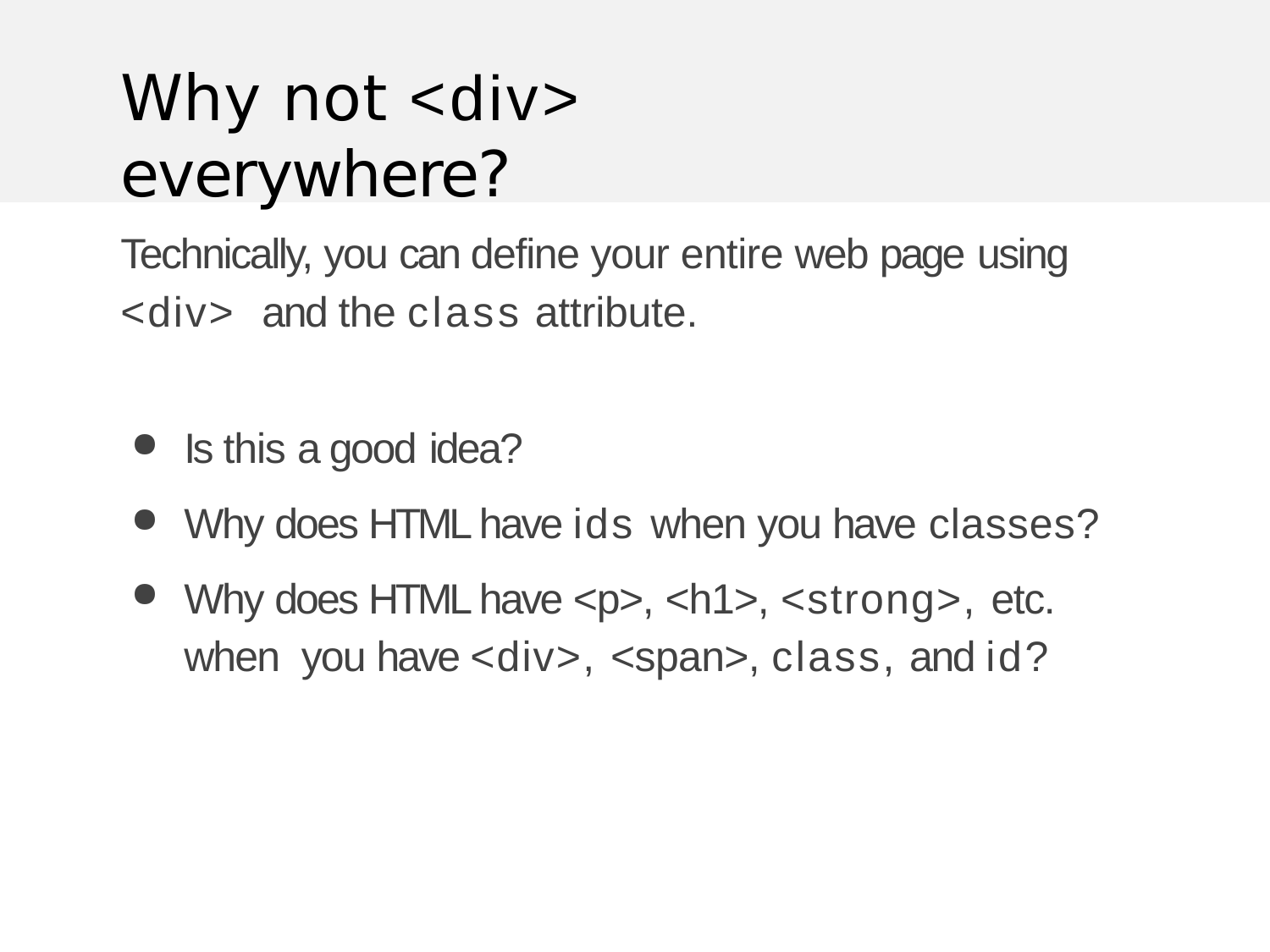

# Why not <div> everywhere?
Technically, you can define your entire web page using
<div>	and the class attribute.

Is this a good idea?
Why does HTML have ids when you have classes?
Why does HTML have <p>, <h1>, <strong>, etc. when  you have <div>, <span>, class, and id?